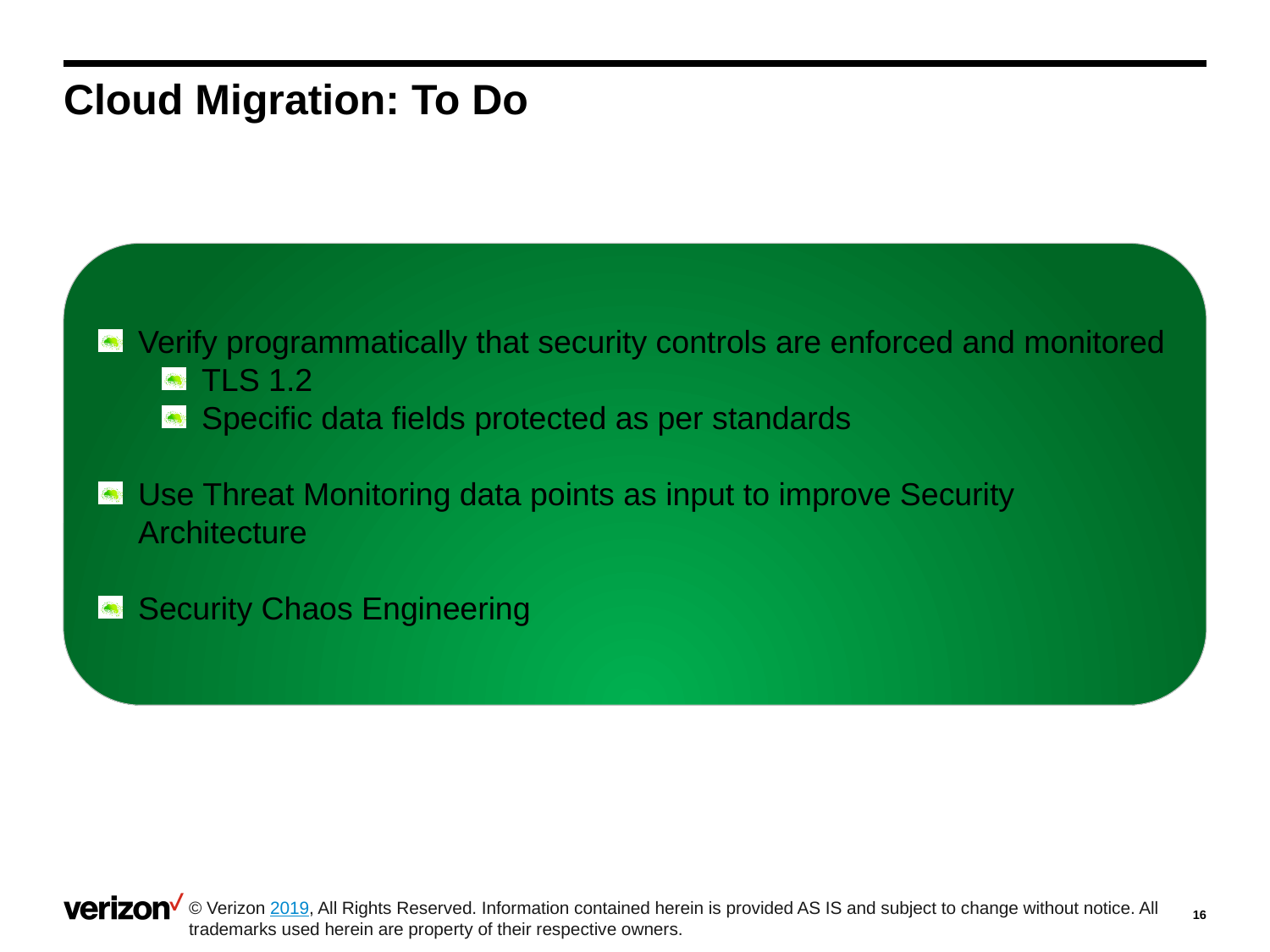

# Cloud Migration: To Do
Verify programmatically that security controls are enforced and monitored
TLS 1.2
Specific data fields protected as per standards

Use Threat Monitoring data points as input to improve Security Architecture

Security Chaos Engineering
© Verizon 2019, All Rights Reserved. Information contained herein is provided AS IS and subject to change without notice. All trademarks used herein are property of their respective owners.
16